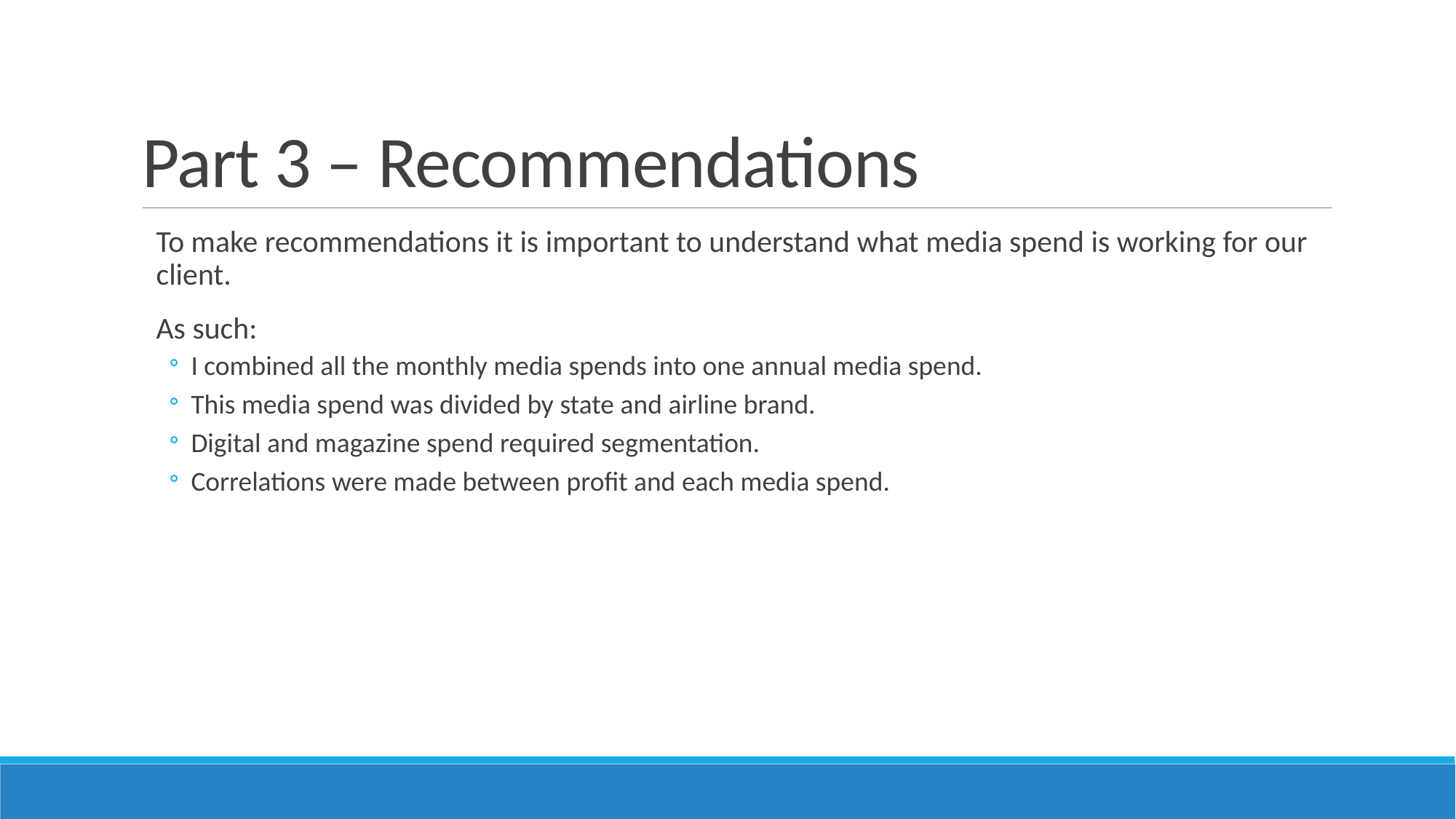

# Part 3 – Recommendations
To make recommendations it is important to understand what media spend is working for our client.
As such:
I combined all the monthly media spends into one annual media spend.
This media spend was divided by state and airline brand.
Digital and magazine spend required segmentation.
Correlations were made between profit and each media spend.